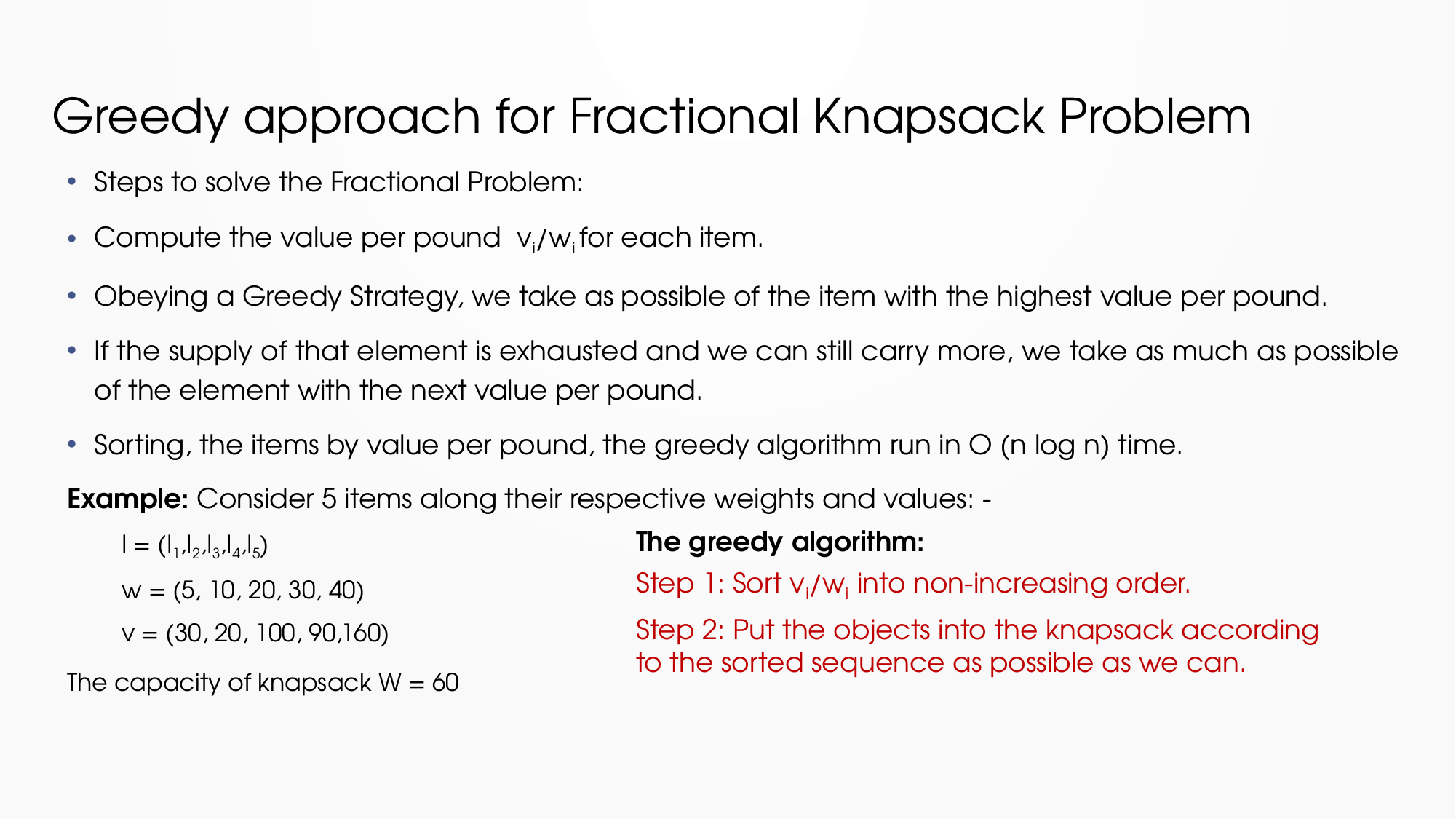

7
# Greedy approach for Fractional Knapsack Problem
Steps to solve the Fractional Problem:
Compute the value per pound  vi/wi for each item.
Obeying a Greedy Strategy, we take as possible of the item with the highest value per pound.
If the supply of that element is exhausted and we can still carry more, we take as much as possible of the element with the next value per pound.
Sorting, the items by value per pound, the greedy algorithm run in O (n log n) time.
Example: Consider 5 items along their respective weights and values: -
I = (I1,I2,I3,I4,I5)
w = (5, 10, 20, 30, 40)
v = (30, 20, 100, 90,160)
The capacity of knapsack W = 60

The greedy algorithm:
Step 1: Sort vi/wi  into non-increasing order.
Step 2: Put the objects into the knapsack according to the sorted sequence as possible as we can.